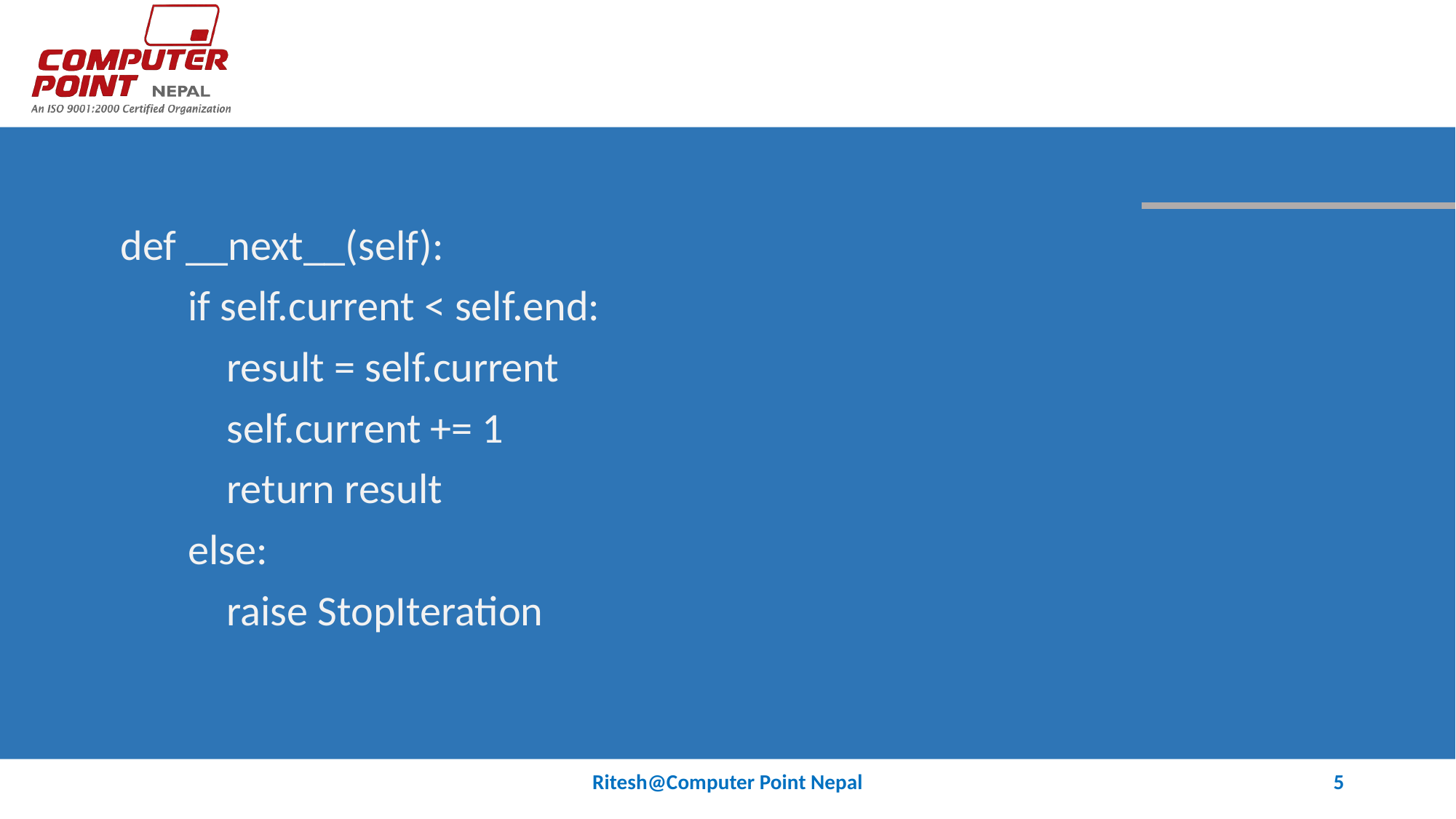

#
 def __next__(self):
        if self.current < self.end:
            result = self.current
            self.current += 1
            return result
        else:
            raise StopIteration

Ritesh@Computer Point Nepal

5